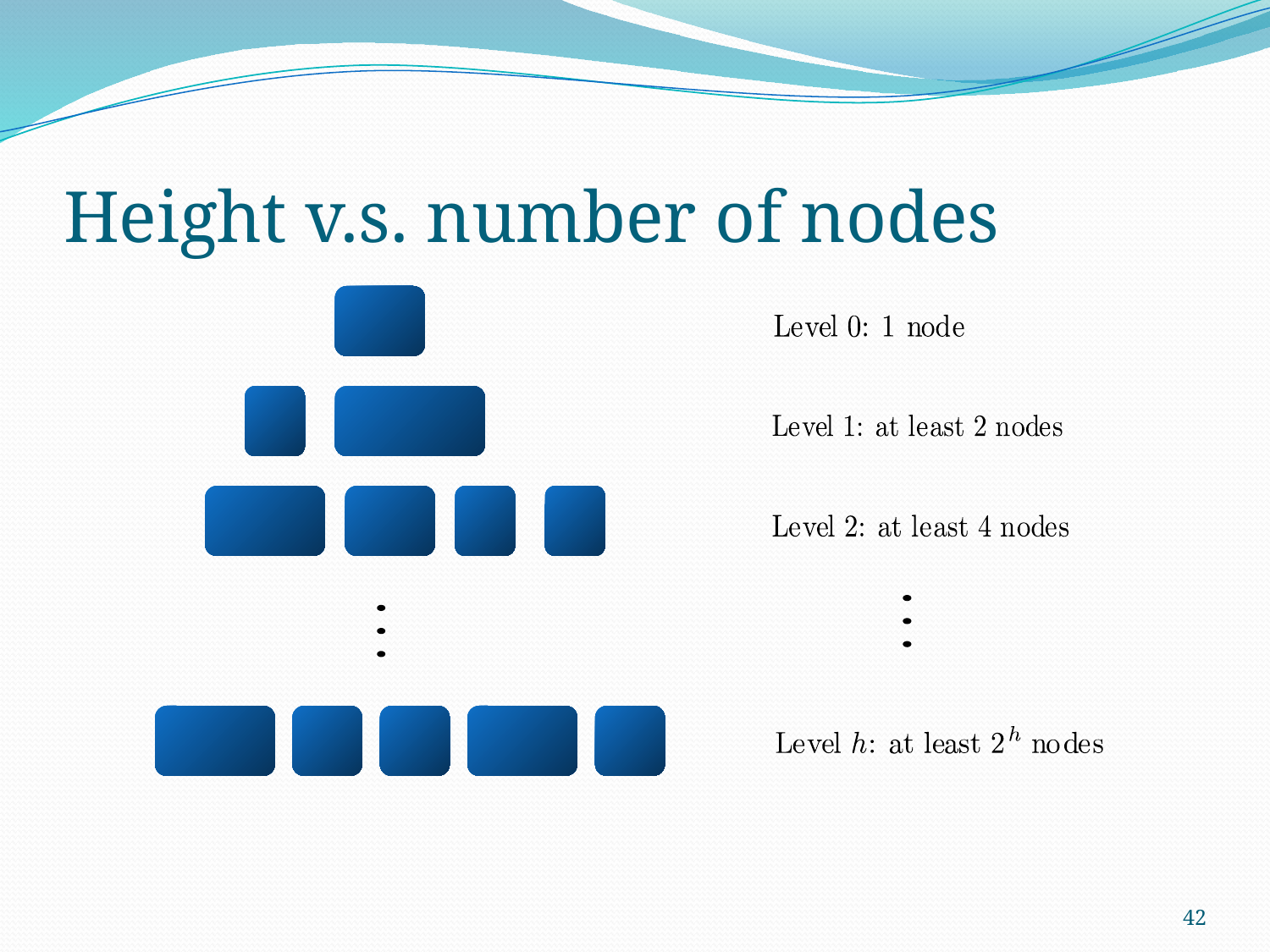

# Height v.s. number of nodes

42